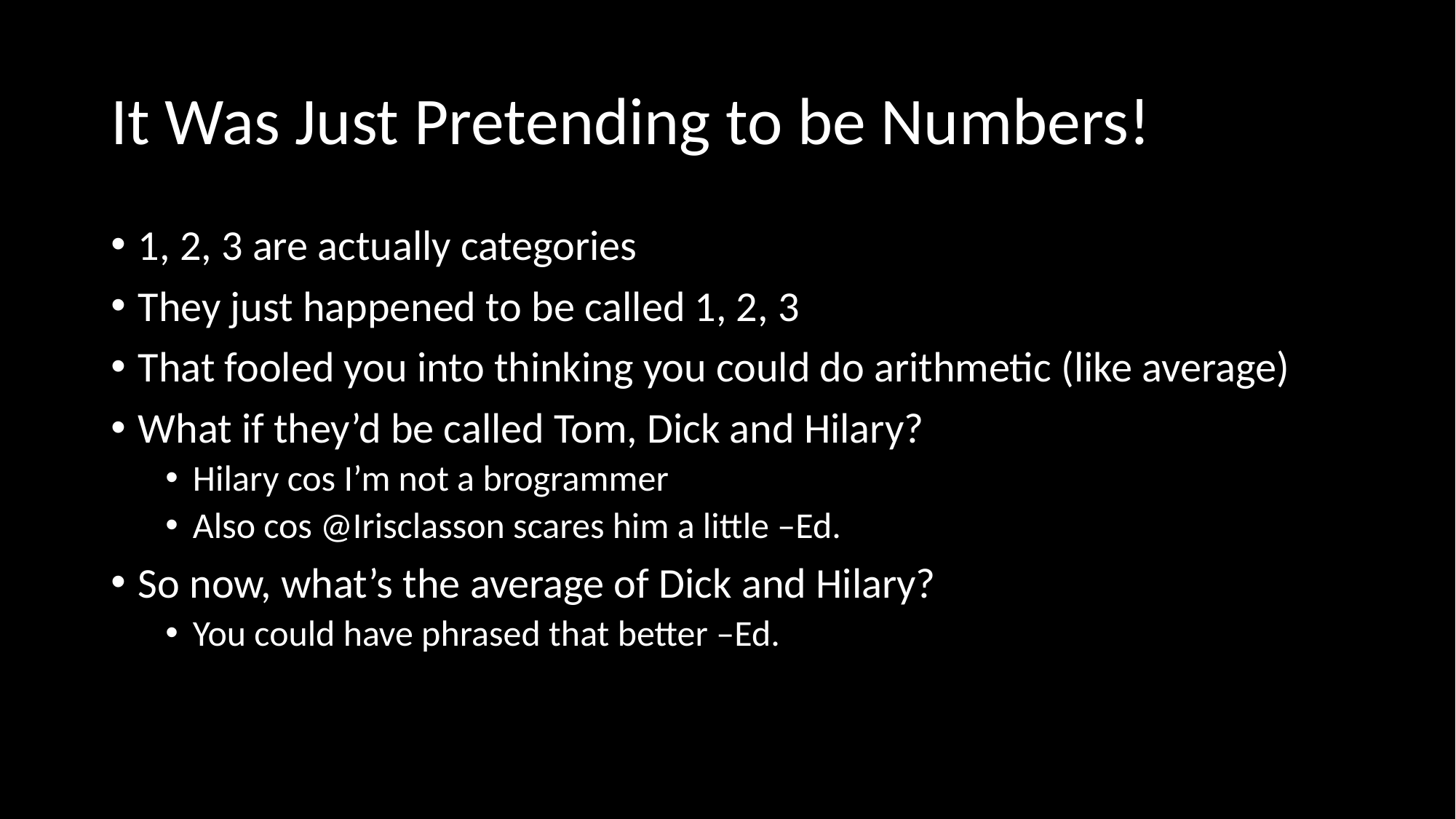

# It Was Just Pretending to be Numbers!
1, 2, 3 are actually categories
They just happened to be called 1, 2, 3
That fooled you into thinking you could do arithmetic (like average)
What if they’d be called Tom, Dick and Hilary?
Hilary cos I’m not a brogrammer
Also cos @Irisclasson scares him a little –Ed.
So now, what’s the average of Dick and Hilary?
You could have phrased that better –Ed.